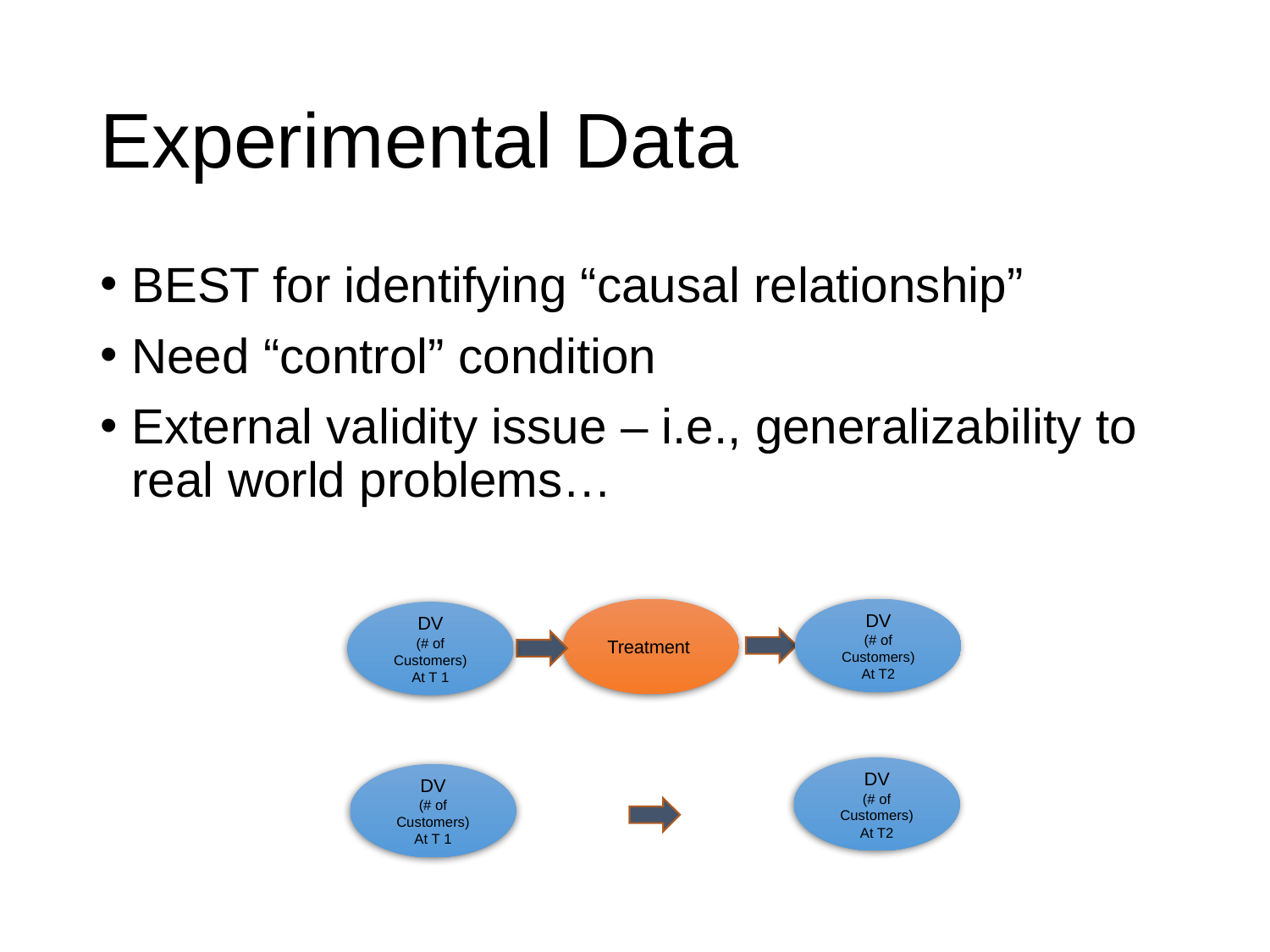

# Experimental Data
BEST for identifying “causal relationship”
Need “control” condition
External validity issue – i.e., generalizability to real world problems…
Treatment
DV
(# of Customers)
At T2
DV
(# of Customers)
At T 1

DV
(# of Customers)
At T2
DV
(# of Customers)
At T 1